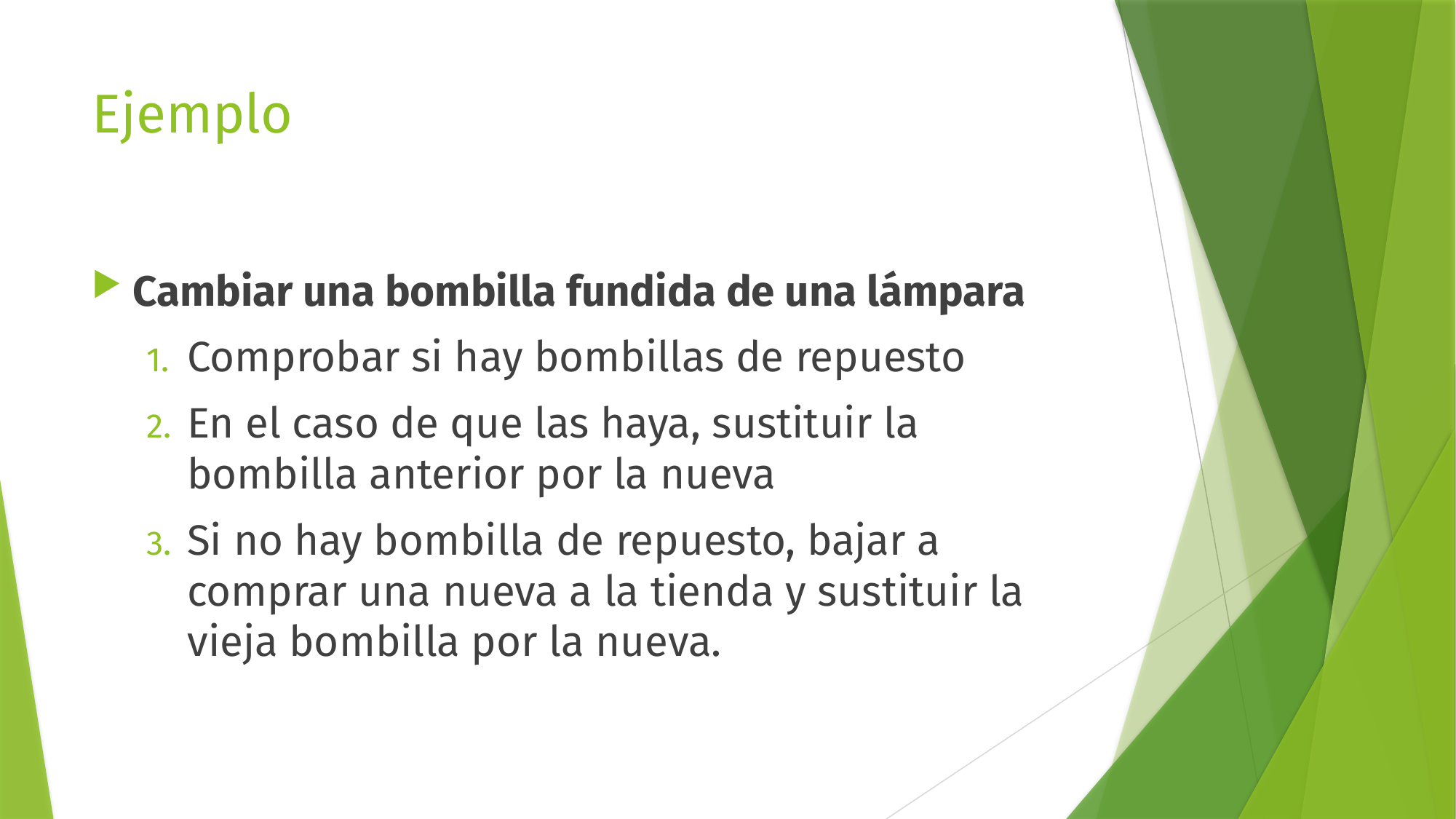

# Ejemplo
Cambiar una bombilla fundida de una lámpara
Comprobar si hay bombillas de repuesto
En el caso de que las haya, sustituir la bombilla anterior por la nueva
Si no hay bombilla de repuesto, bajar a comprar una nueva a la tienda y sustituir la vieja bombilla por la nueva.